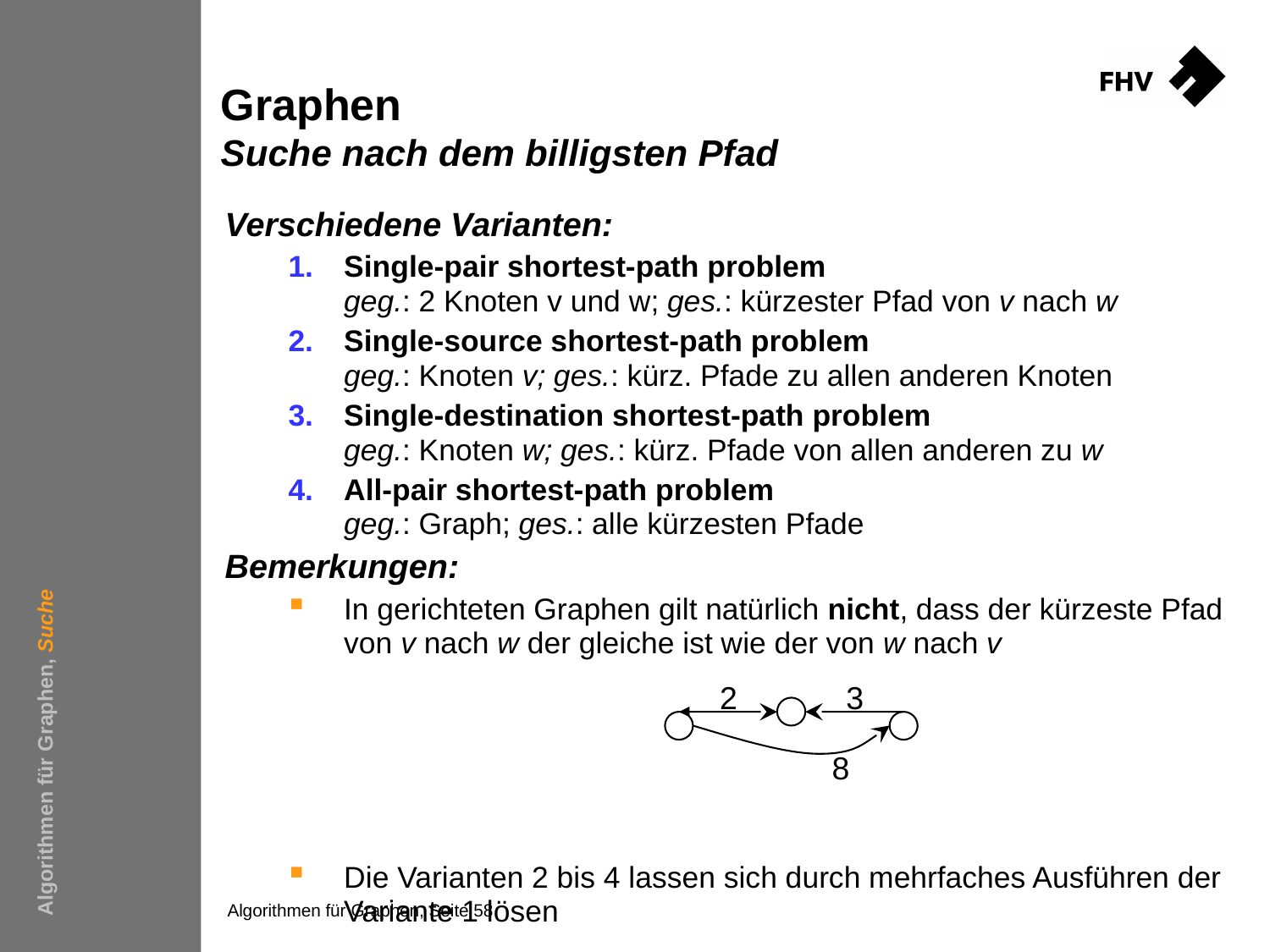

# Graphen Suche nach dem billigsten Pfad
Verschiedene Varianten:
Single-pair shortest-path problem
geg.: 2 Knoten v und w; ges.: kürzester Pfad von v nach w
Single-source shortest-path problem
geg.: Knoten v; ges.: kürz. Pfade zu allen anderen Knoten
Single-destination shortest-path problem
geg.: Knoten w; ges.: kürz. Pfade von allen anderen zu w
All-pair shortest-path problem
geg.: Graph; ges.: alle kürzesten Pfade
Bemerkungen:
In gerichteten Graphen gilt natürlich nicht, dass der kürzeste Pfad von v nach w der gleiche ist wie der von w nach v

Die Varianten 2 bis 4 lassen sich durch mehrfaches Ausführen der Variante 1 lösen
Algorithmen für Graphen, Suche
2
3

8
Algorithmen für Graphen, Seite 58